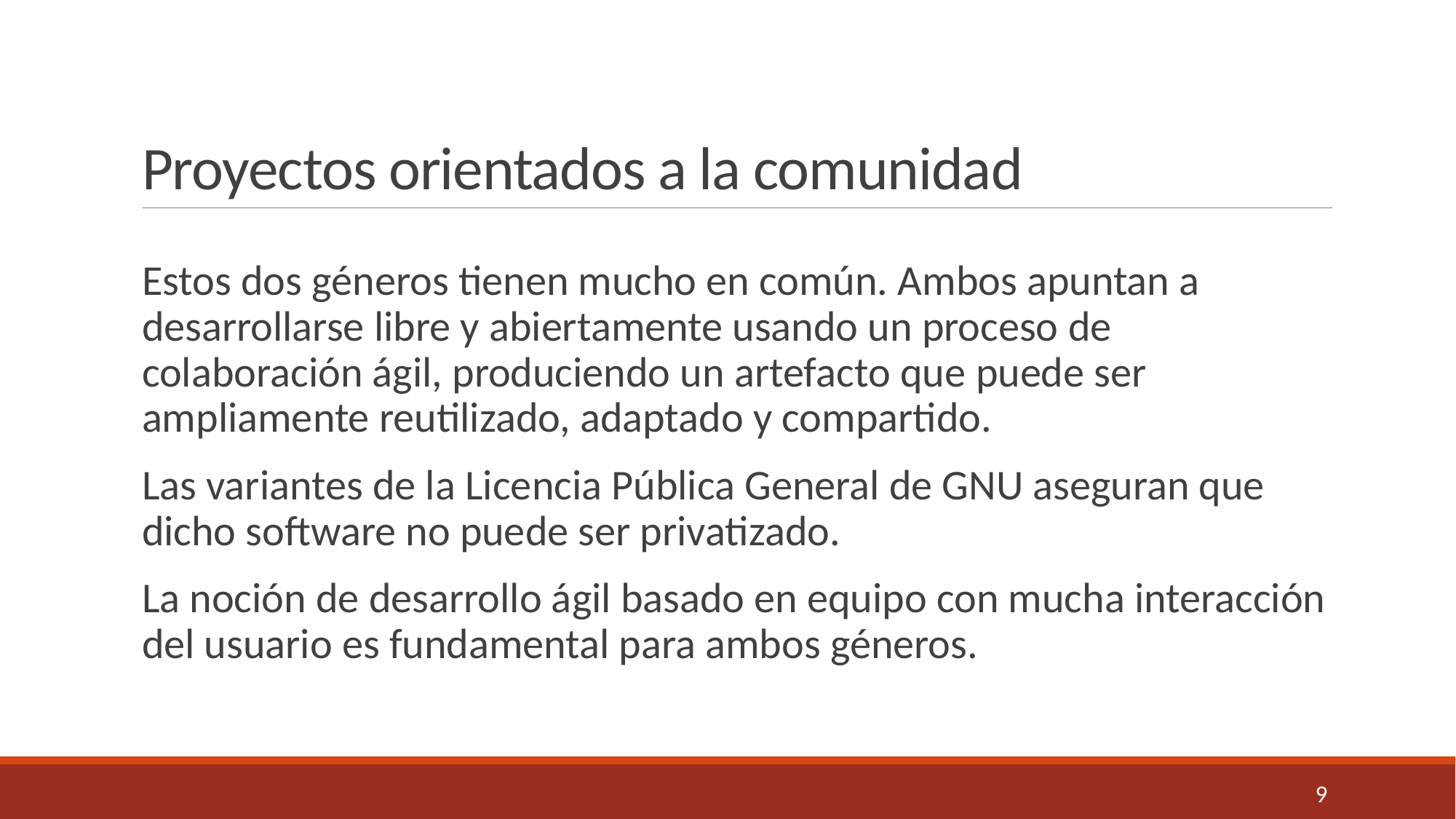

# Proyectos orientados a la comunidad
Estos dos géneros tienen mucho en común. Ambos apuntan a desarrollarse libre y abiertamente usando un proceso de colaboración ágil, produciendo un artefacto que puede ser ampliamente reutilizado, adaptado y compartido.
Las variantes de la Licencia Pública General de GNU aseguran que dicho software no puede ser privatizado.
La noción de desarrollo ágil basado en equipo con mucha interacción del usuario es fundamental para ambos géneros.
9